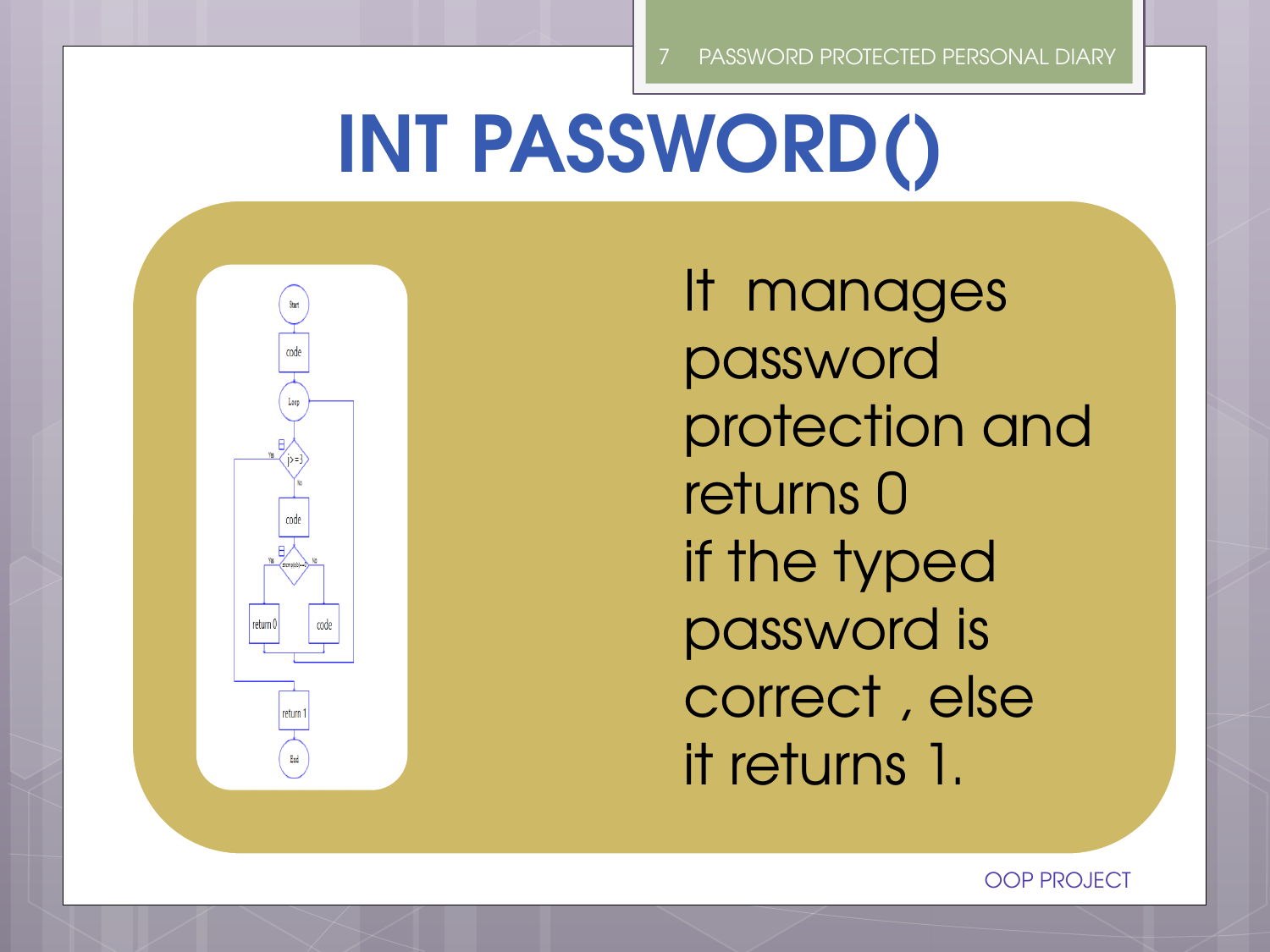

7
PASSWORD PROTECTED PERSONAL DIARY
# INT PASSWORD()
INTRODUCTION

It  manages
password
protection and
returns 0
if the typed
password is
correct , else
it returns 1.

OOP PROJECT